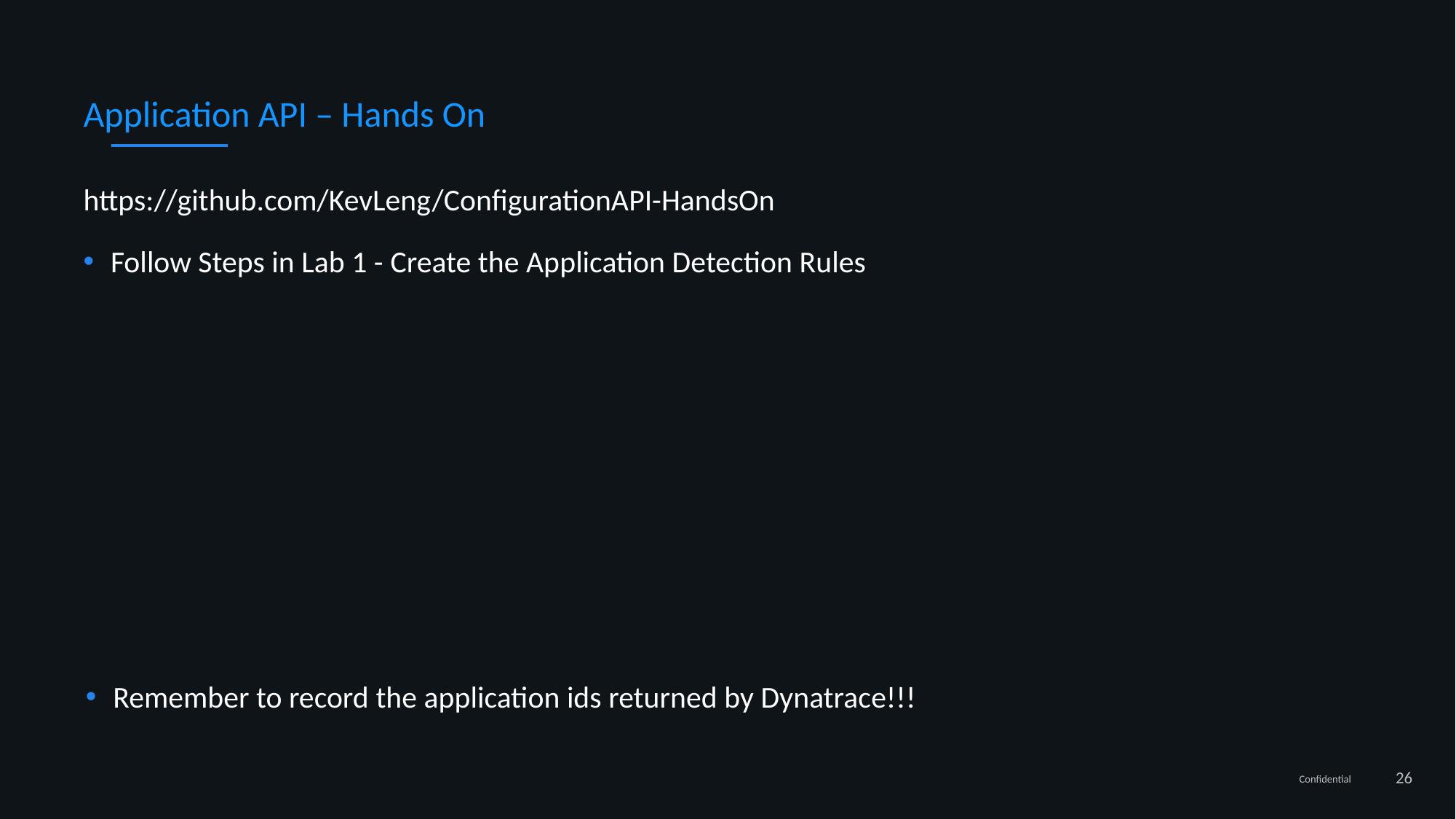

# Application API – Hands On
https://github.com/KevLeng/ConfigurationAPI-HandsOn
Follow Steps in Lab 1 - Create the Application Detection Rules

Remember to record the application ids returned by Dynatrace!!!